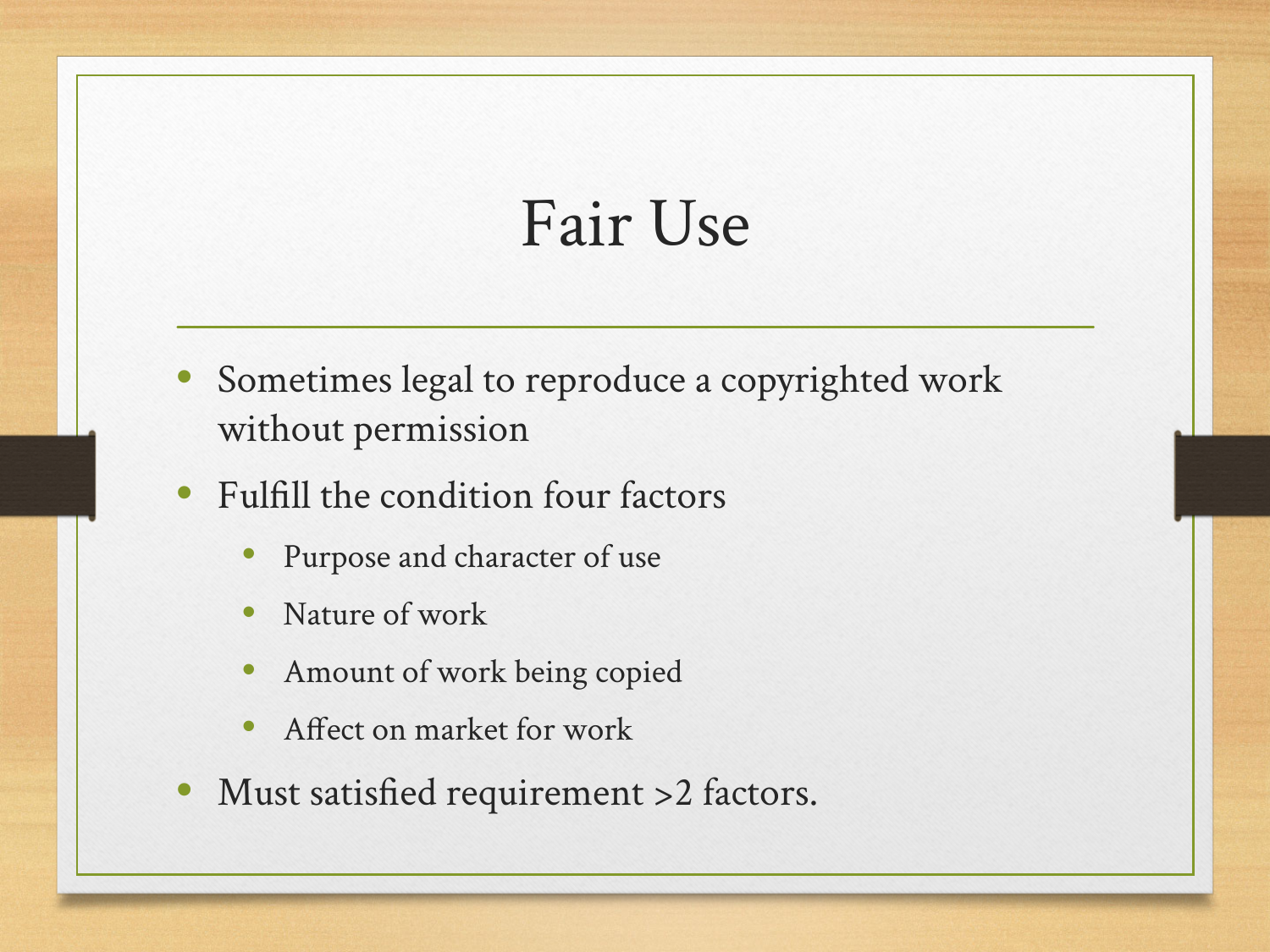

# Fair Use
Sometimes legal to reproduce a copyrighted work without permission
Fulfill the condition four factors
Purpose and character of use
Nature of work
Amount of work being copied
Affect on market for work
Must satisfied requirement >2 factors.